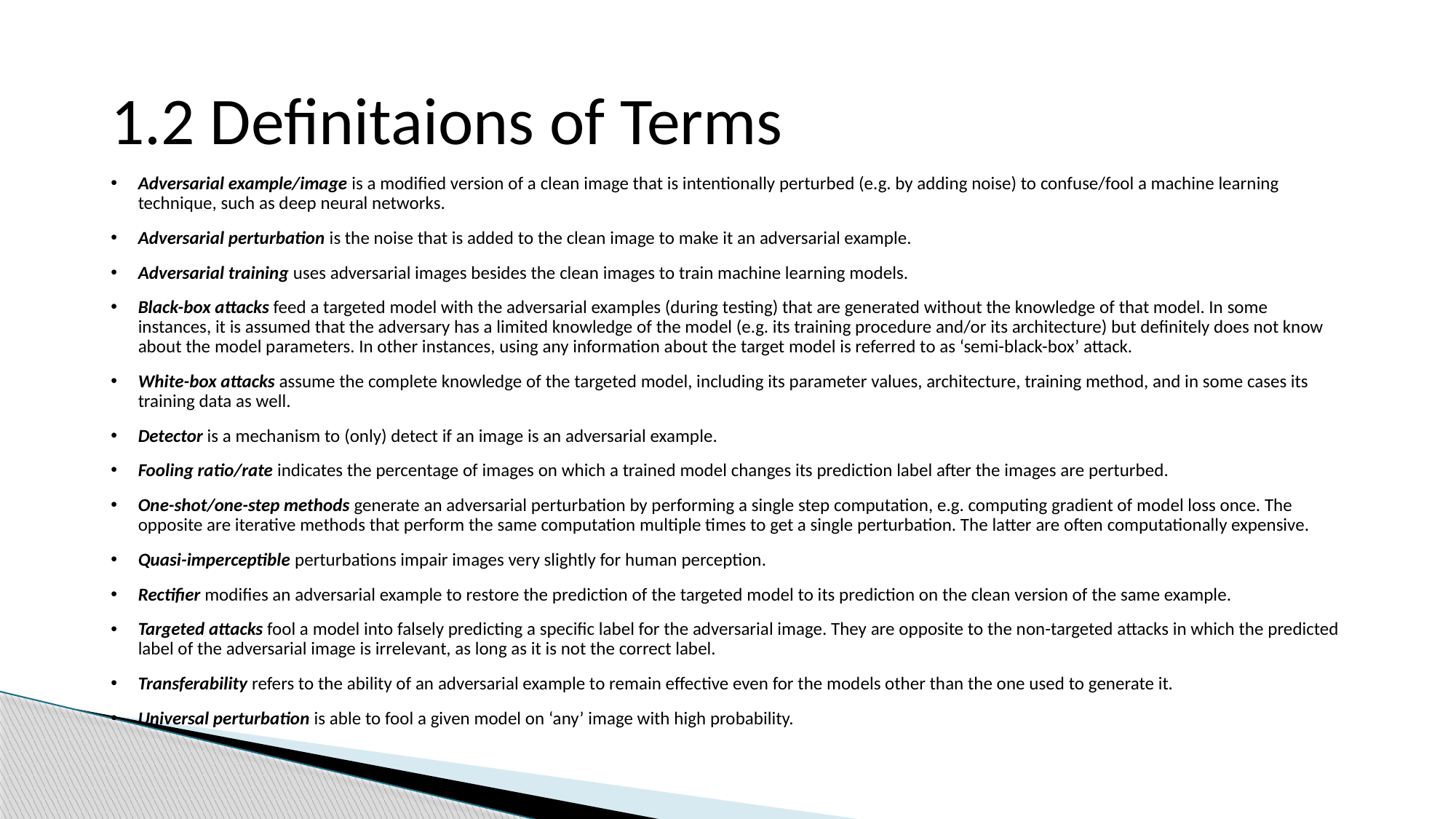

1.2 Definitaions of Terms
Adversarial example/image is a modified version of a clean image that is intentionally perturbed (e.g. by adding noise) to confuse/fool a machine learning technique, such as deep neural networks.
Adversarial perturbation is the noise that is added to the clean image to make it an adversarial example.
Adversarial training uses adversarial images besides the clean images to train machine learning models.
Black-box attacks feed a targeted model with the adversarial examples (during testing) that are generated without the knowledge of that model. In some instances, it is assumed that the adversary has a limited knowledge of the model (e.g. its training procedure and/or its architecture) but definitely does not know about the model parameters. In other instances, using any information about the target model is referred to as ‘semi-black-box’ attack.
White-box attacks assume the complete knowledge of the targeted model, including its parameter values, architecture, training method, and in some cases its training data as well.
Detector is a mechanism to (only) detect if an image is an adversarial example.
Fooling ratio/rate indicates the percentage of images on which a trained model changes its prediction label after the images are perturbed.
One-shot/one-step methods generate an adversarial perturbation by performing a single step computation, e.g. computing gradient of model loss once. The opposite are iterative methods that perform the same computation multiple times to get a single perturbation. The latter are often computationally expensive.
Quasi-imperceptible perturbations impair images very slightly for human perception.
Rectifier modifies an adversarial example to restore the prediction of the targeted model to its prediction on the clean version of the same example.
Targeted attacks fool a model into falsely predicting a specific label for the adversarial image. They are opposite to the non-targeted attacks in which the predicted label of the adversarial image is irrelevant, as long as it is not the correct label.
Transferability refers to the ability of an adversarial example to remain effective even for the models other than the one used to generate it.
Universal perturbation is able to fool a given model on ‘any’ image with high probability.